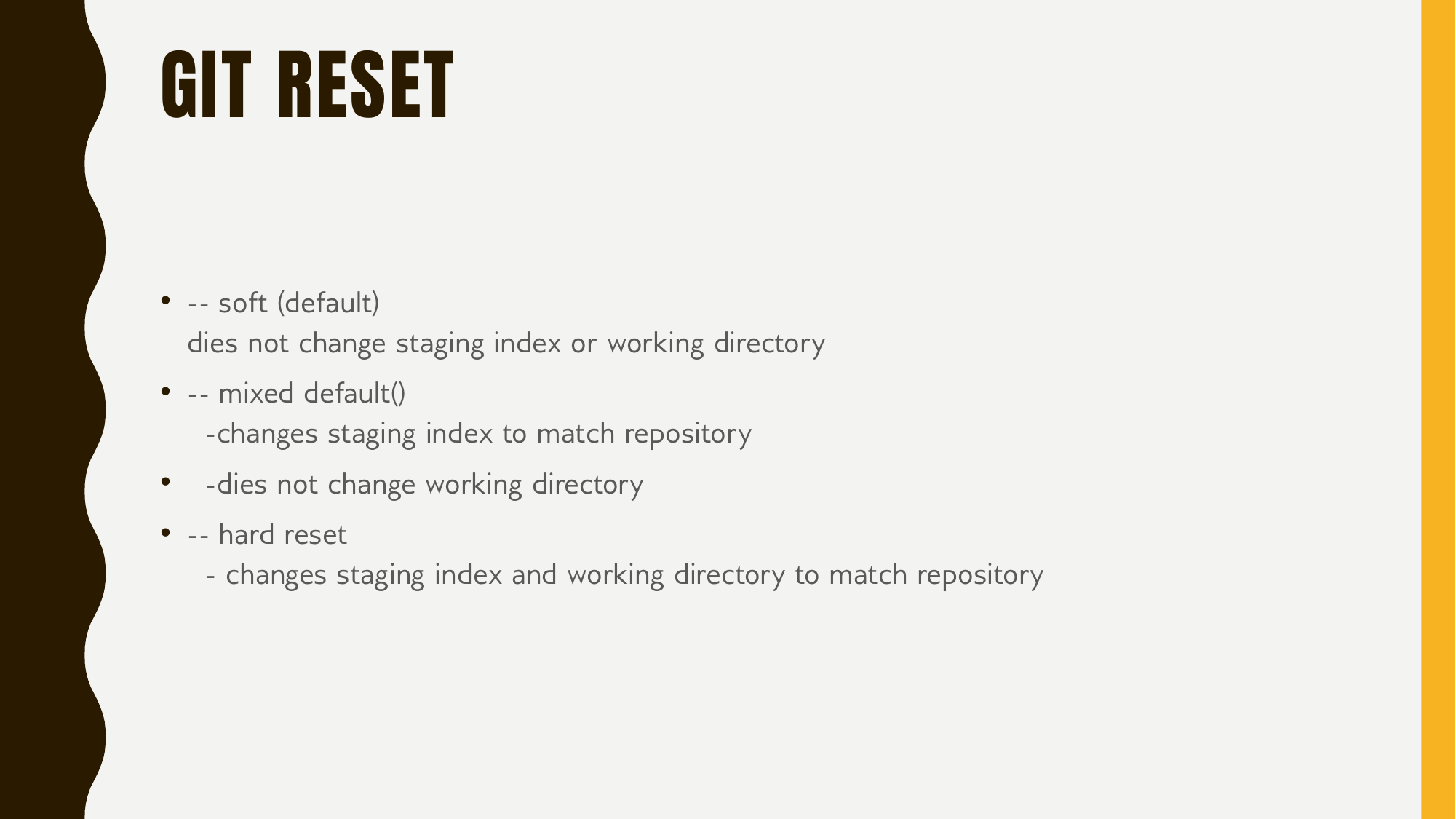

# Git reset
-- soft (default)
dies not change staging index or working directory
-- mixed default()
  -changes staging index to match repository
  -dies not change working directory
-- hard reset
  - changes staging index and working directory to match repository